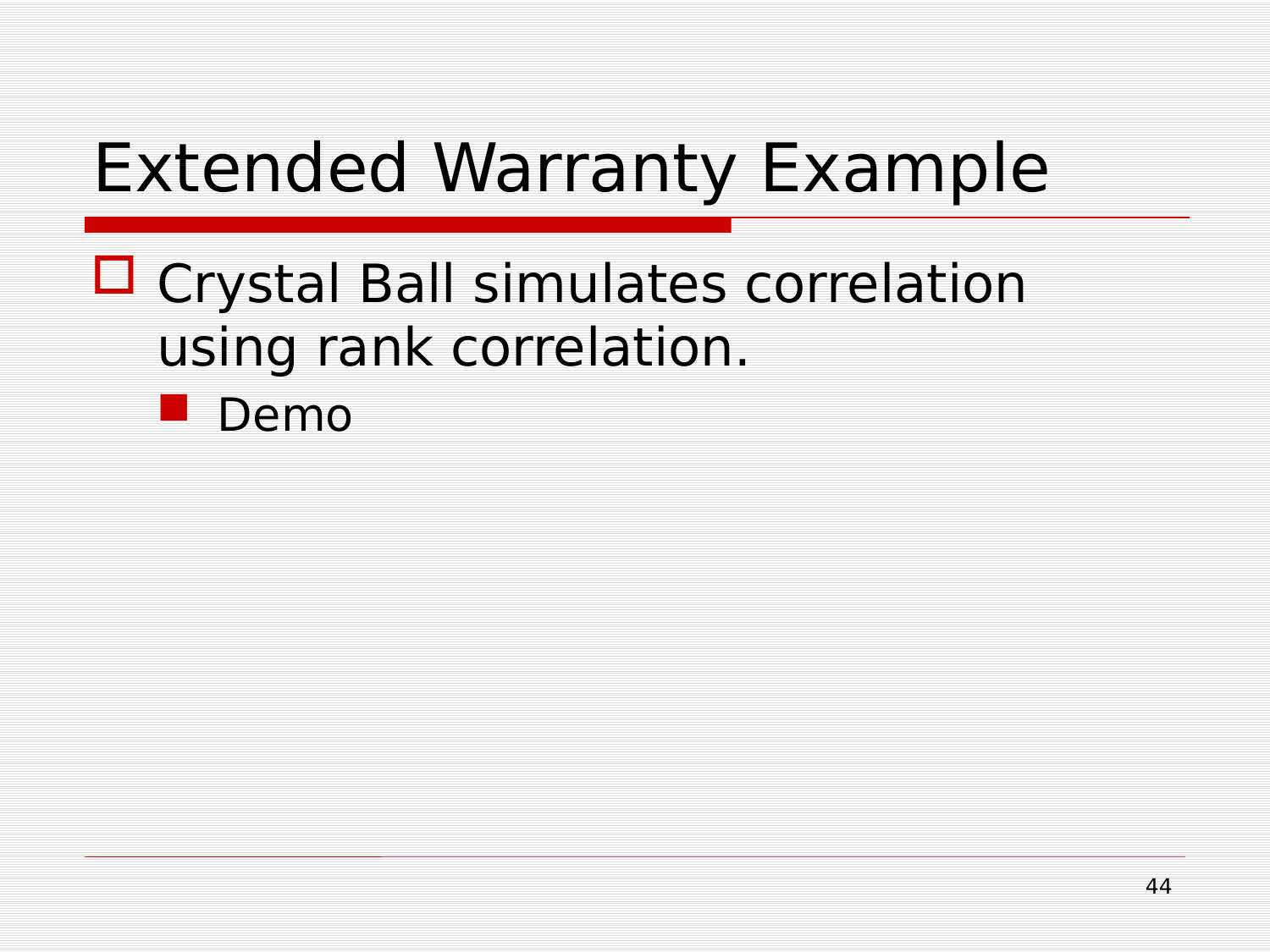

# Extended Warranty Example
Crystal Ball simulates correlation using rank correlation.
Demo
44